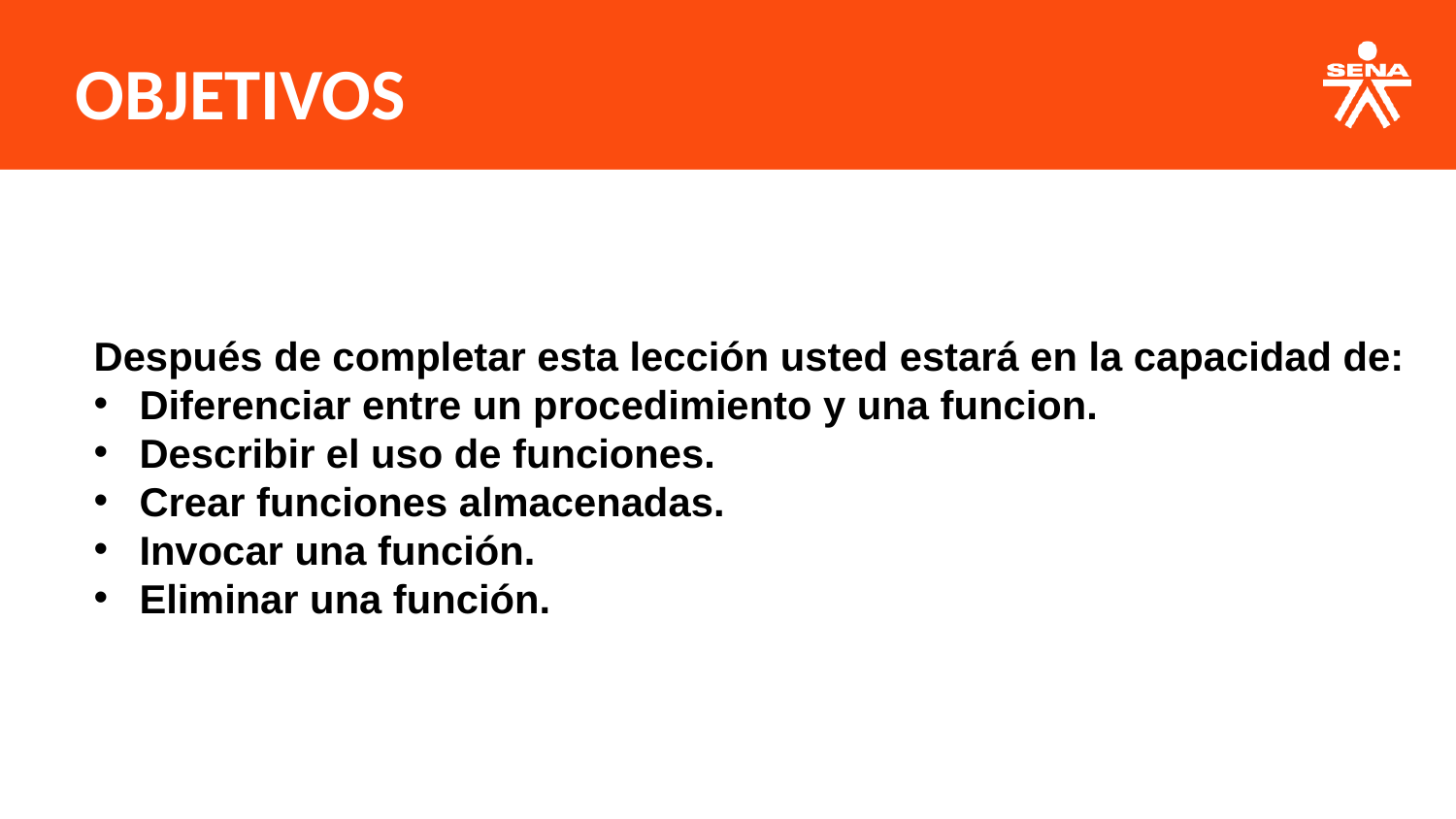

OBJETIVOS

Después de completar esta lección usted estará en la capacidad de:
Diferenciar entre un procedimiento y una funcion.
Describir el uso de funciones.
Crear funciones almacenadas.
Invocar una función.
Eliminar una función.